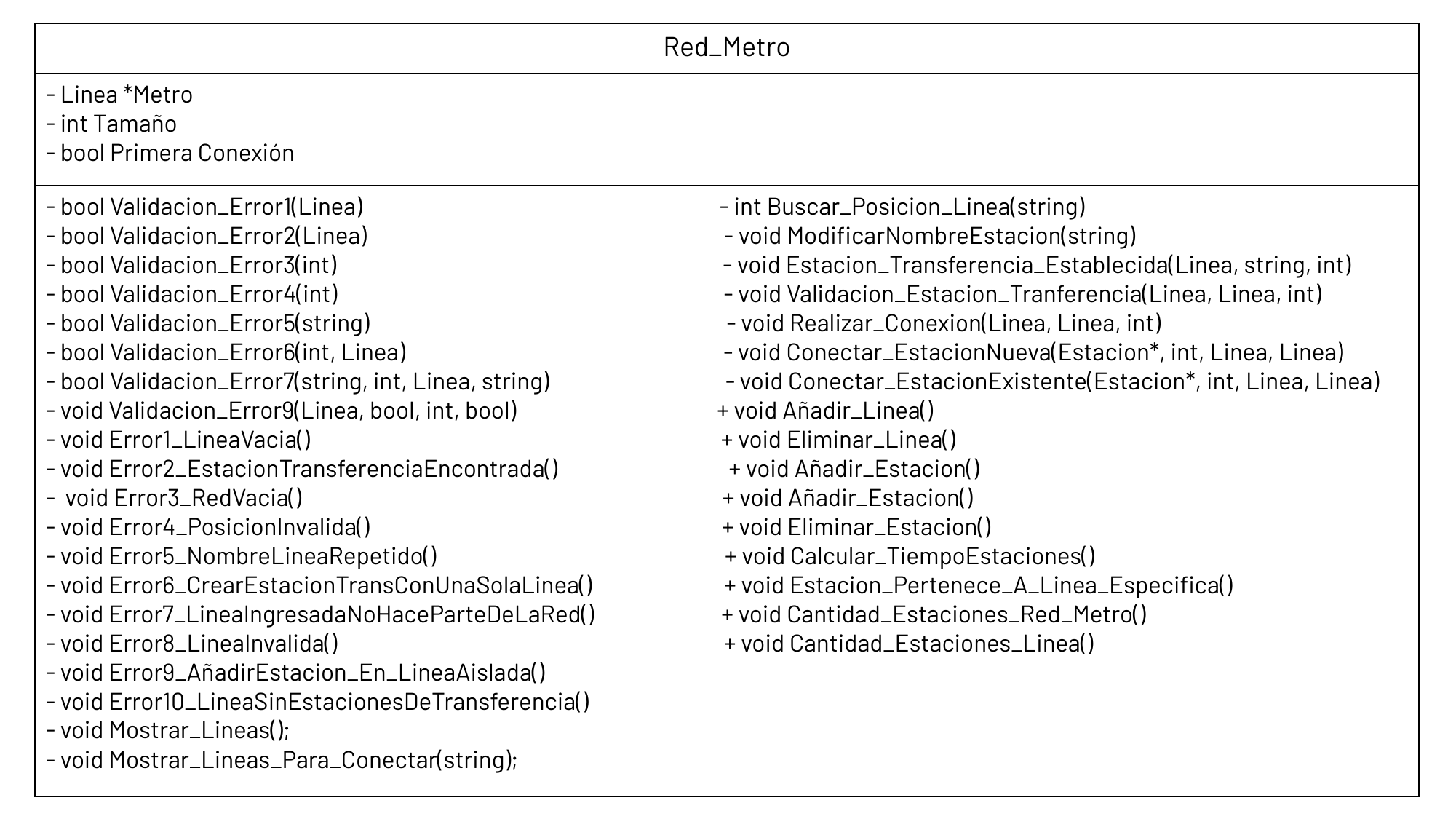

| Red\_Metro |
| --- |
| - Linea \*Metro - int Tamaño - bool Primera Conexión |
| - bool Validacion\_Error1(Linea) - int Buscar\_Posicion\_Linea(string) - bool Validacion\_Error2(Linea) - void ModificarNombreEstacion(string) - bool Validacion\_Error3(int) - void Estacion\_Transferencia\_Establecida(Linea, string, int) - bool Validacion\_Error4(int) - void Validacion\_Estacion\_Tranferencia(Linea, Linea, int) - bool Validacion\_Error5(string) - void Realizar\_Conexion(Linea, Linea, int) - bool Validacion\_Error6(int, Linea) - void Conectar\_EstacionNueva(Estacion\*, int, Linea, Linea) - bool Validacion\_Error7(string, int, Linea, string) - void Conectar\_EstacionExistente(Estacion\*, int, Linea, Linea) - void Validacion\_Error9(Linea, bool, int, bool) + void Añadir\_Linea() - void Error1\_LineaVacia() + void Eliminar\_Linea() - void Error2\_EstacionTransferenciaEncontrada() + void Añadir\_Estacion() - void Error3\_RedVacia() + void Añadir\_Estacion() - void Error4\_PosicionInvalida() + void Eliminar\_Estacion() - void Error5\_NombreLineaRepetido() + void Calcular\_TiempoEstaciones() - void Error6\_CrearEstacionTransConUnaSolaLinea() + void Estacion\_Pertenece\_A\_Linea\_Especifica() - void Error7\_LineaIngresadaNoHaceParteDeLaRed() + void Cantidad\_Estaciones\_Red\_Metro() - void Error8\_LineaInvalida() + void Cantidad\_Estaciones\_Linea() - void Error9\_AñadirEstacion\_En\_LineaAislada() - void Error10\_LineaSinEstacionesDeTransferencia() - void Mostrar\_Lineas(); - void Mostrar\_Lineas\_Para\_Conectar(string); |